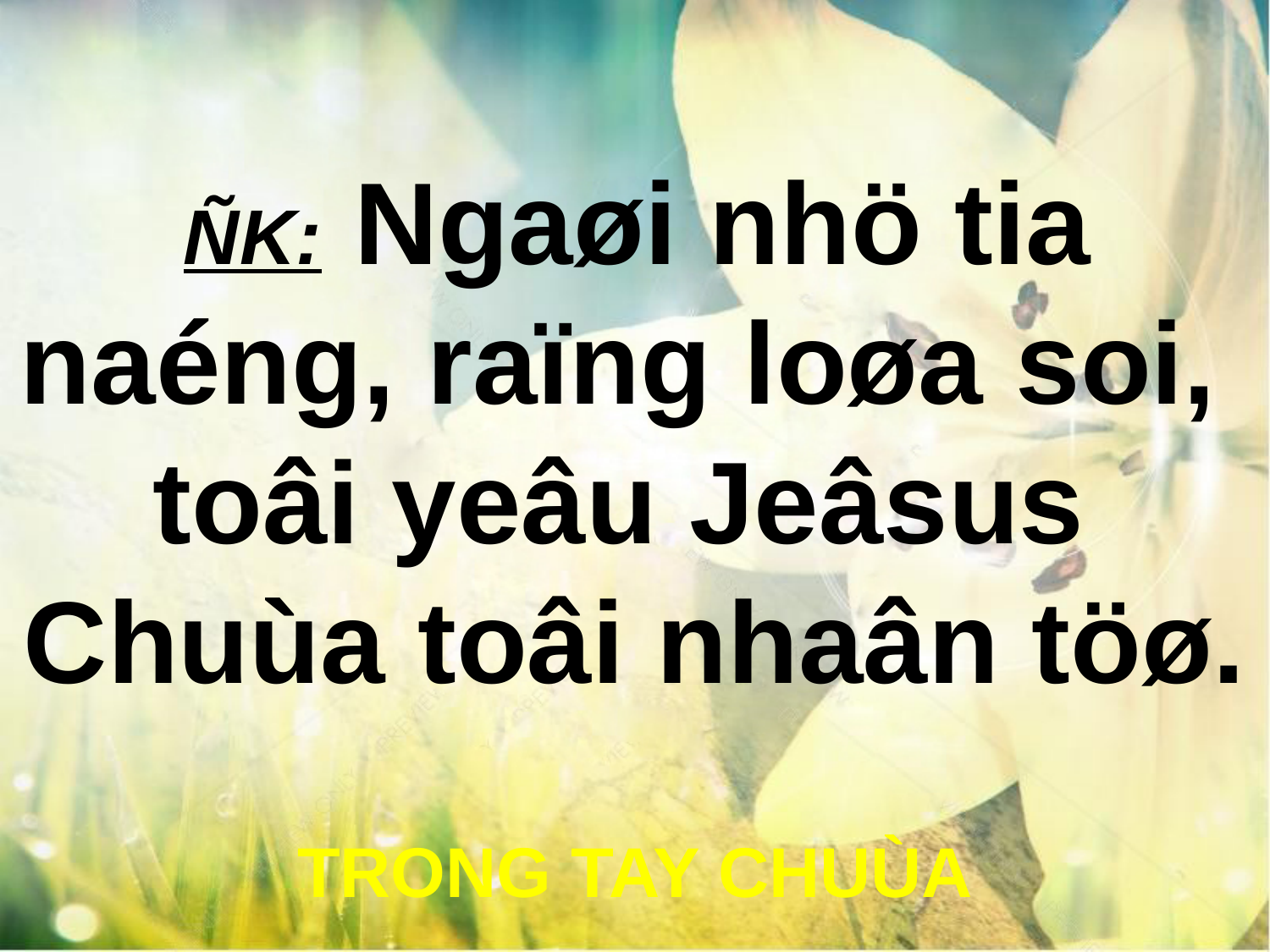

ÑK: Ngaøi nhö tia
naéng, raïng loøa soi,
toâi yeâu Jeâsus
Chuùa toâi nhaân töø.
TRONG TAY CHUÙA